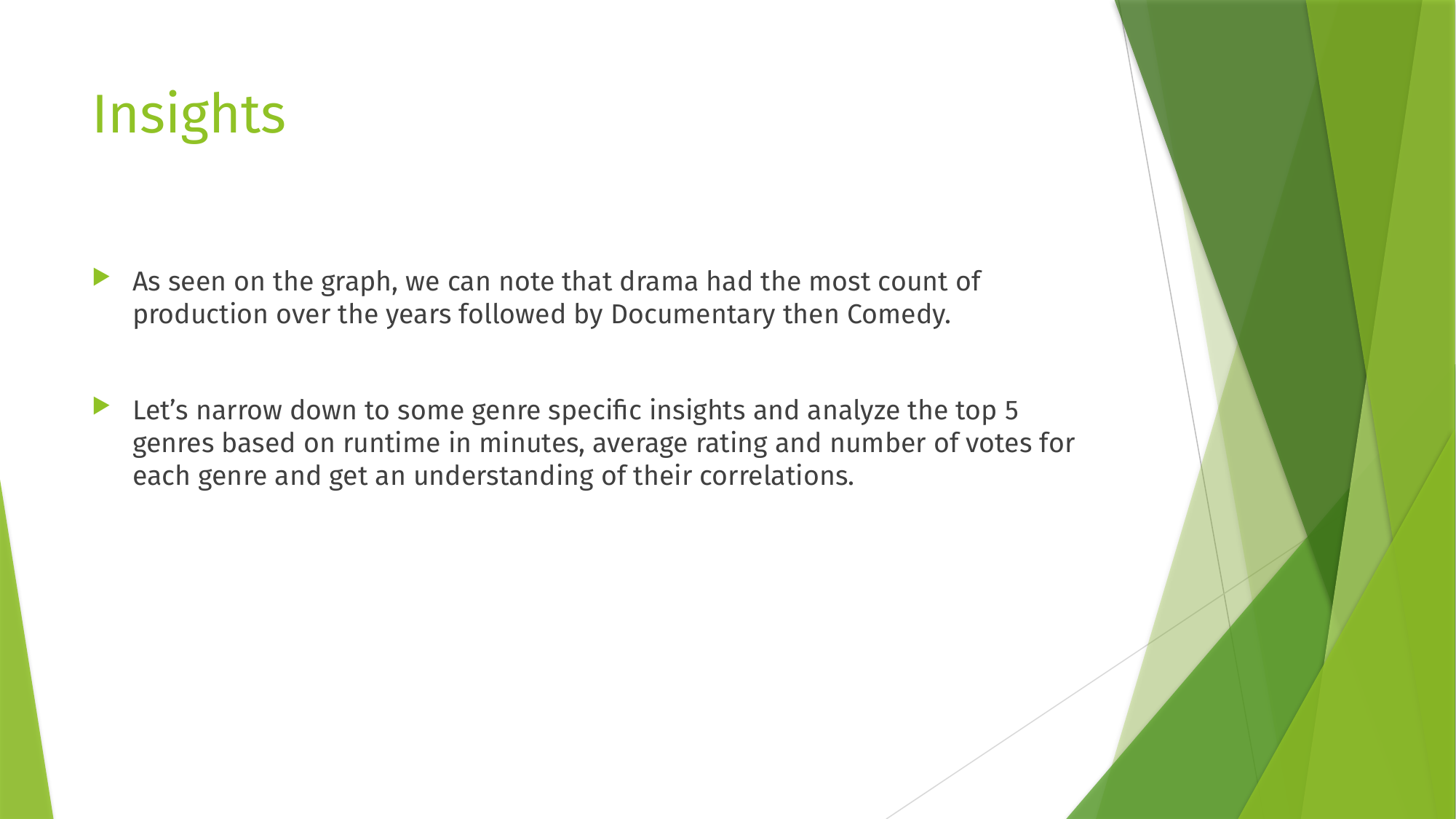

# Insights
As seen on the graph, we can note that drama had the most count of production over the years followed by Documentary then Comedy.

Let’s narrow down to some genre specific insights and analyze the top 5 genres based on runtime in minutes, average rating and number of votes for each genre and get an understanding of their correlations.